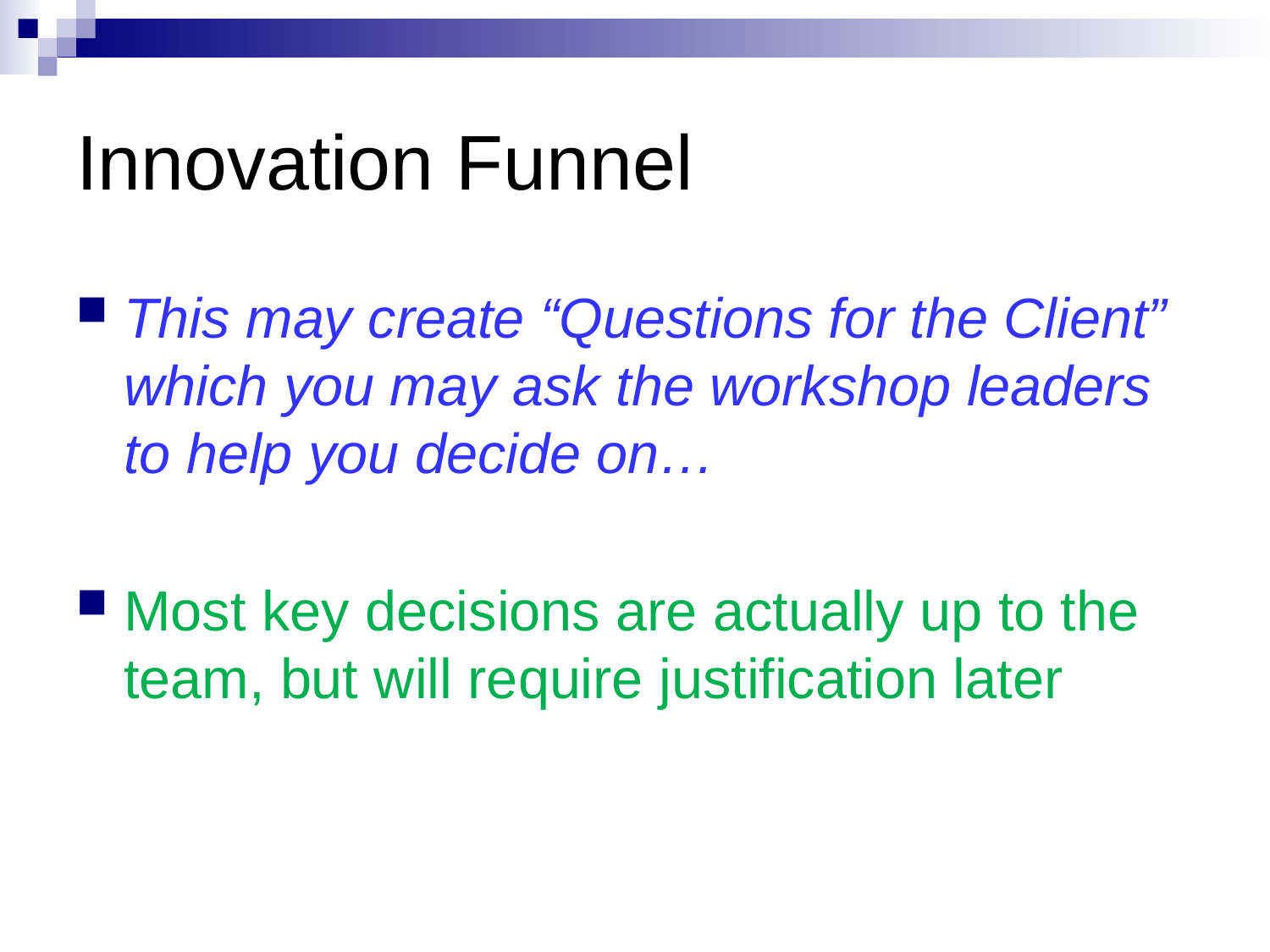

# Innovation Funnel
This may create “Questions for the Client” which you may ask the workshop leaders to help you decide on…

Most key decisions are actually up to the team, but will require justification later